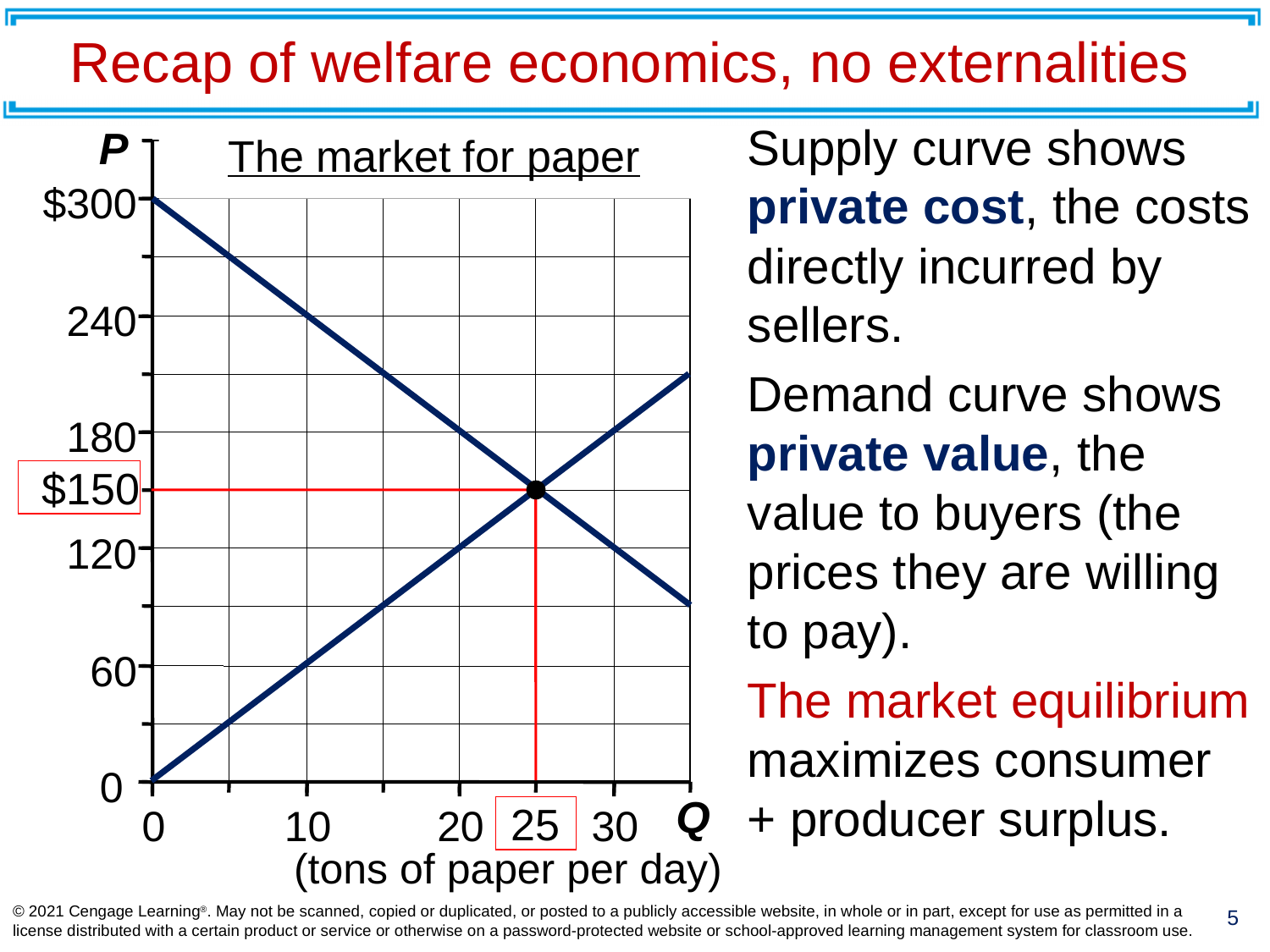

# Recap of welfare economics, no externalities

$300

240

180

120

60

0

0
10
20
30
P
Q
(tons of paper per day)
The market for paper
Supply curve shows private cost, the costs directly incurred by sellers.
Demand curve shows private value, the value to buyers (the prices they are willing to pay).
The market equilibrium maximizes consumer
+ producer surplus.

$150

25

© 2021 Cengage Learning®. May not be scanned, copied or duplicated, or posted to a publicly accessible website, in whole or in part, except for use as permitted in a license distributed with a certain product or service or otherwise on a password-protected website or school-approved learning management system for classroom use.
5